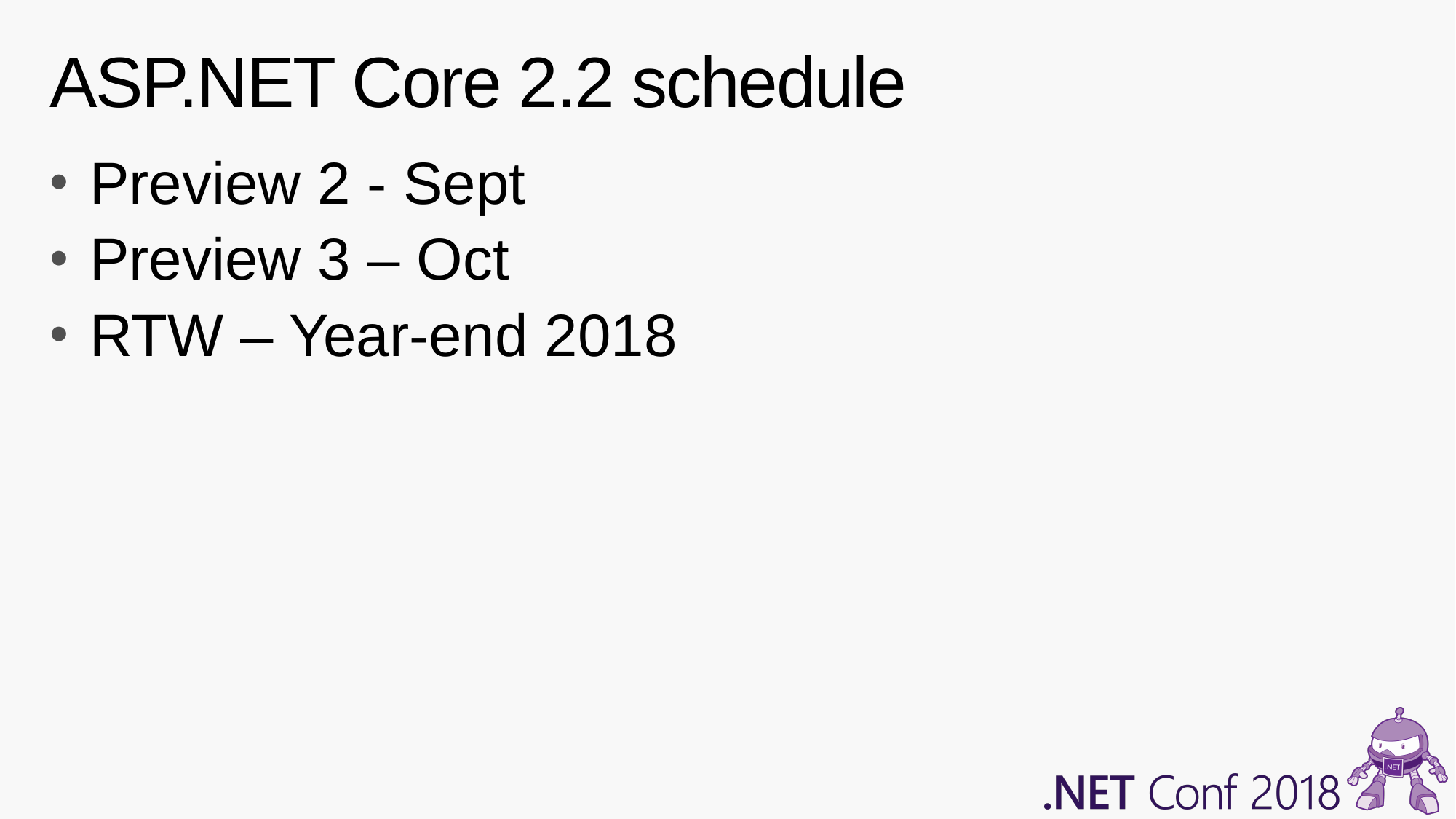

# ASP.NET Core 2.2 schedule
Preview 2 - Sept
Preview 3 – Oct
RTW – Year-end 2018